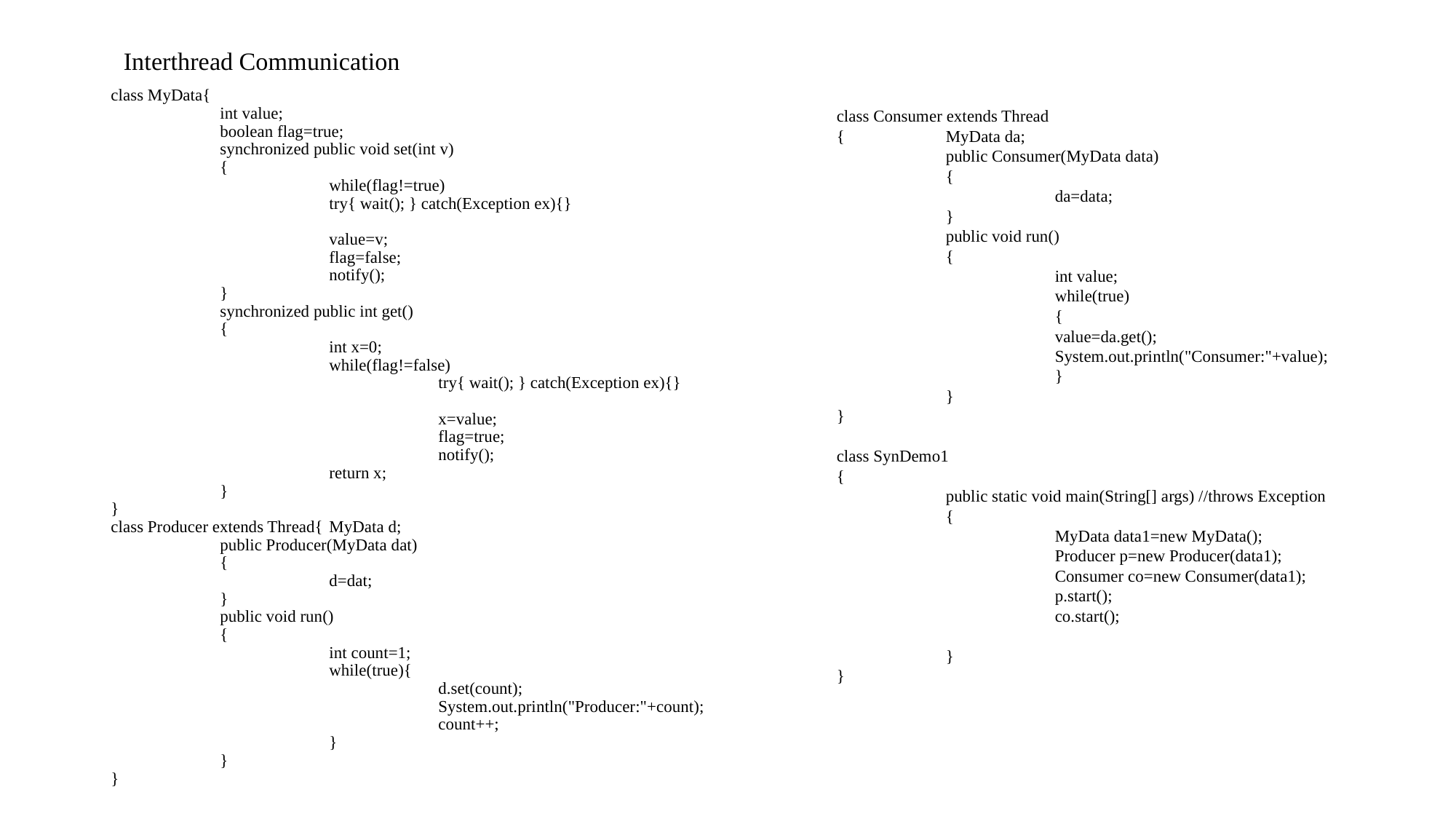

# Interthread Communication
class MyData{
	int value;
	boolean flag=true;
	synchronized public void set(int v)
	{
		while(flag!=true)
		try{ wait(); } catch(Exception ex){}

		value=v;
		flag=false;
		notify();
	}
	synchronized public int get()
	{
		int x=0;
		while(flag!=false)
			try{ wait(); } catch(Exception ex){}

			x=value;
			flag=true;
			notify();
		return x;
	}
}
class Producer extends Thread{	MyData d;
	public Producer(MyData dat)
	{
		d=dat;
	}
	public void run()
	{
		int count=1;
		while(true){
			d.set(count);
			System.out.println("Producer:"+count);
			count++;
		}
	}
}

class Consumer extends Thread
{	MyData da;
	public Consumer(MyData data)
	{
		da=data;
	}
	public void run()
	{
		int value;
		while(true)
		{
		value=da.get();
		System.out.println("Consumer:"+value);
		}
	}
}

class SynDemo1
{
	public static void main(String[] args) //throws Exception
	{
		MyData data1=new MyData();
		Producer p=new Producer(data1);
		Consumer co=new Consumer(data1);
		p.start();
		co.start();

	}
}